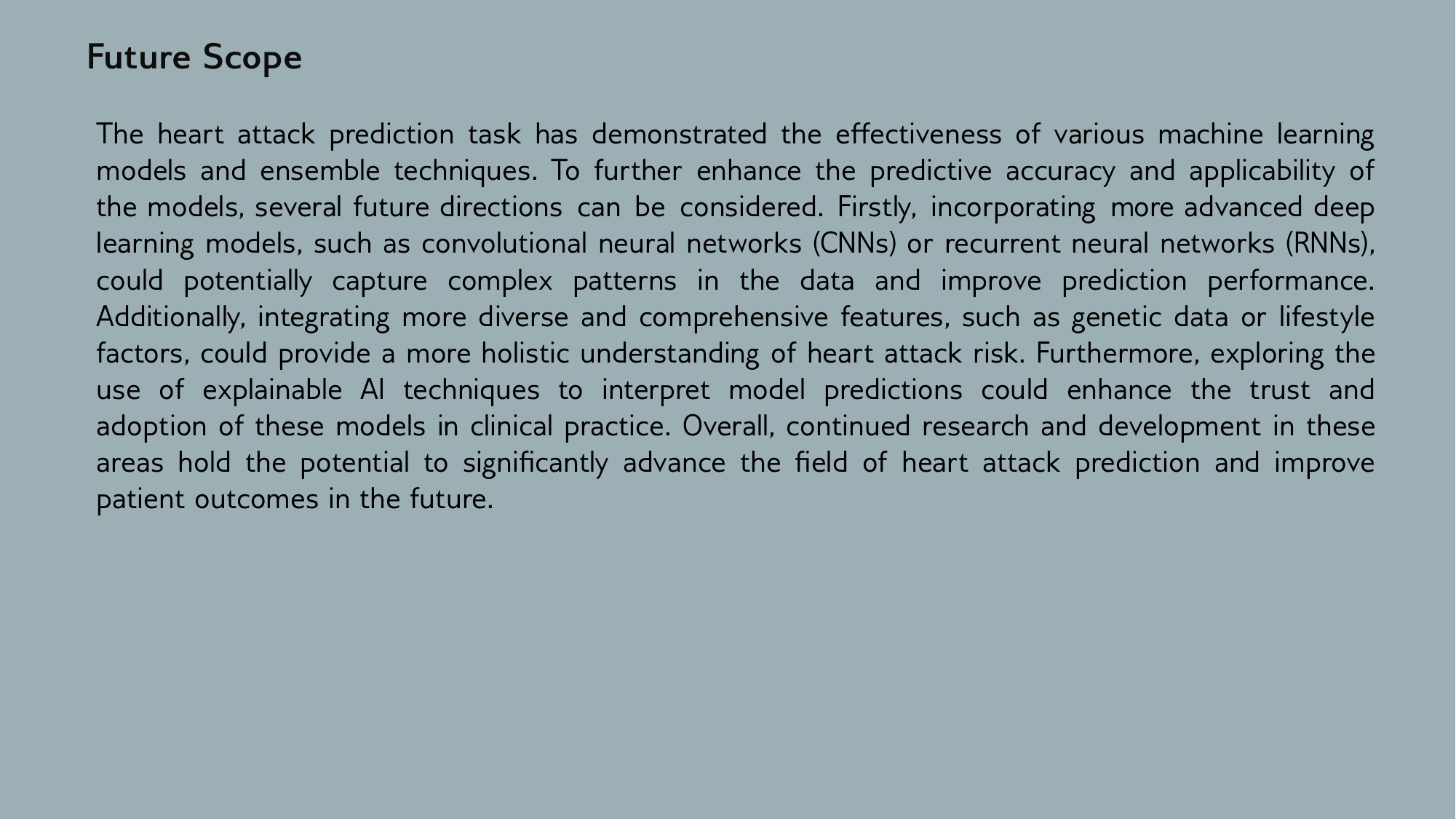

Future Scope
The heart attack prediction task has demonstrated the effectiveness of various machine learning models and ensemble techniques. To further enhance the predictive accuracy and applicability of the models, several future directions can be considered. Firstly, incorporating more advanced deep learning models, such as convolutional neural networks (CNNs) or recurrent neural networks (RNNs), could potentially capture complex patterns in the data and improve prediction performance. Additionally, integrating more diverse and comprehensive features, such as genetic data or lifestyle factors, could provide a more holistic understanding of heart attack risk. Furthermore, exploring the use of explainable AI techniques to interpret model predictions could enhance the trust and adoption of these models in clinical practice. Overall, continued research and development in these areas hold the potential to significantly advance the field of heart attack prediction and improve patient outcomes in the future.